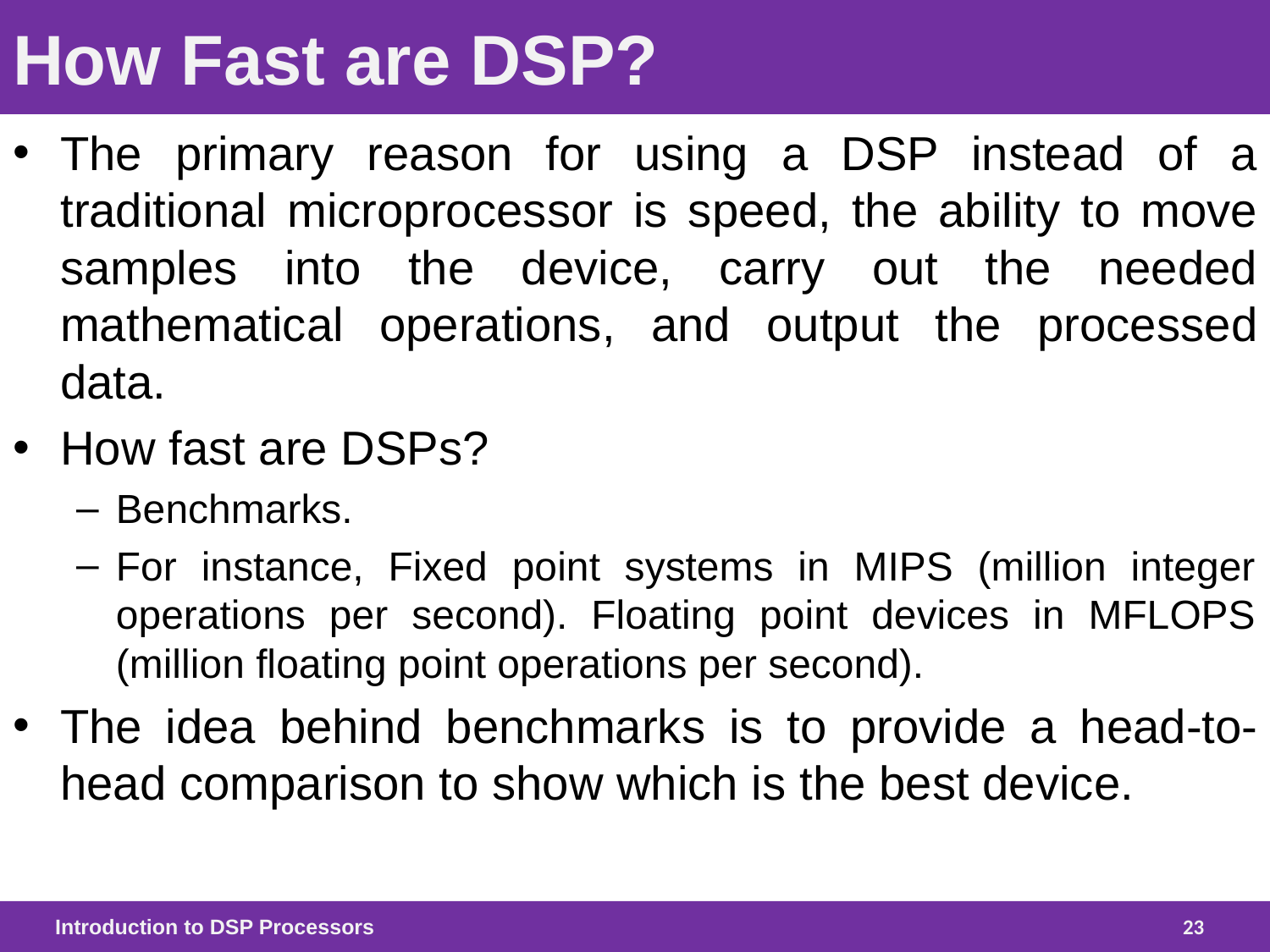

# How Fast are DSP?
The primary reason for using a DSP instead of a traditional microprocessor is speed, the ability to move samples into the device, carry out the needed mathematical operations, and output the processed data.
How fast are DSPs?
Benchmarks.
For instance, Fixed point systems in MIPS (million integer operations per second). Floating point devices in MFLOPS (million floating point operations per second).
The idea behind benchmarks is to provide a head-to-head comparison to show which is the best device.

Introduction to DSP Processors
23